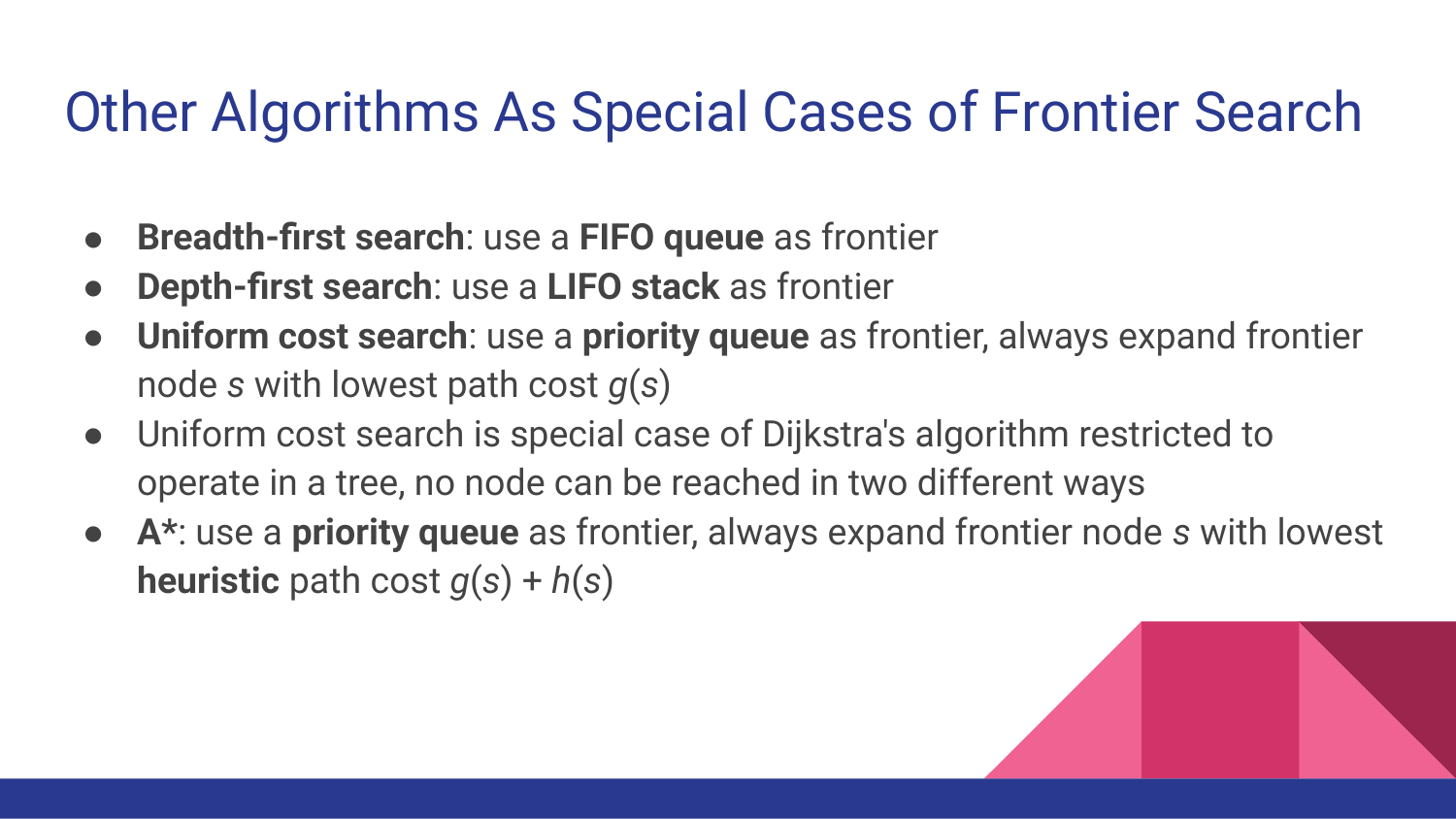

# Other Algorithms As Special Cases of Frontier Search
Breadth-first search: use a FIFO queue as frontier
Depth-first search: use a LIFO stack as frontier
Uniform cost search: use a priority queue as frontier, always expand frontier node s with lowest path cost g(s)
Uniform cost search is special case of Dijkstra's algorithm restricted to operate in a tree, no node can be reached in two different ways
A*: use a priority queue as frontier, always expand frontier node s with lowest heuristic path cost g(s) + h(s)